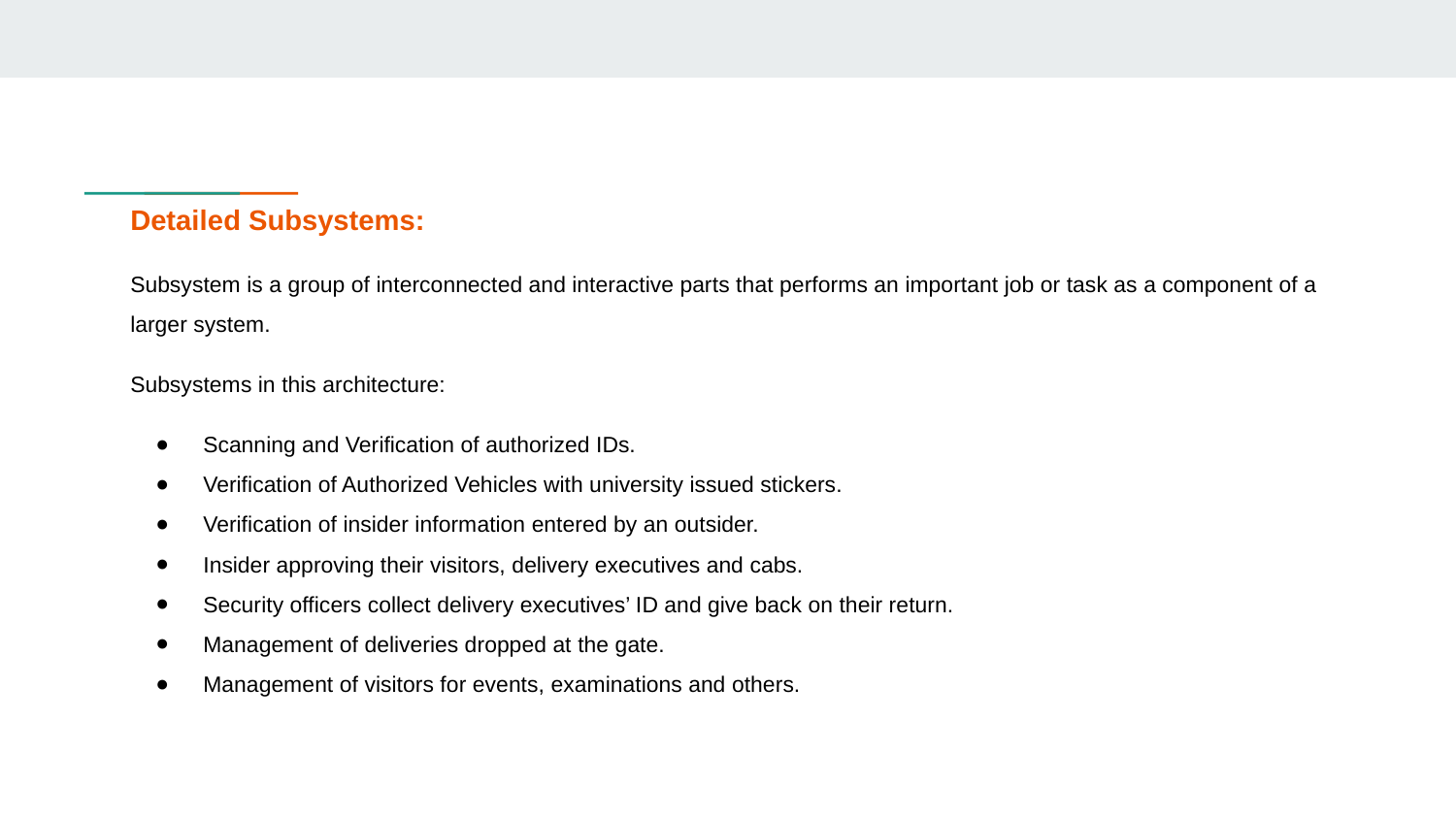

Detailed Subsystems:
Subsystem is a group of interconnected and interactive parts that performs an important job or task as a component of a larger system.
Subsystems in this architecture:
Scanning and Verification of authorized IDs.
Verification of Authorized Vehicles with university issued stickers.
Verification of insider information entered by an outsider.
Insider approving their visitors, delivery executives and cabs.
Security officers collect delivery executives’ ID and give back on their return.
Management of deliveries dropped at the gate.
Management of visitors for events, examinations and others.